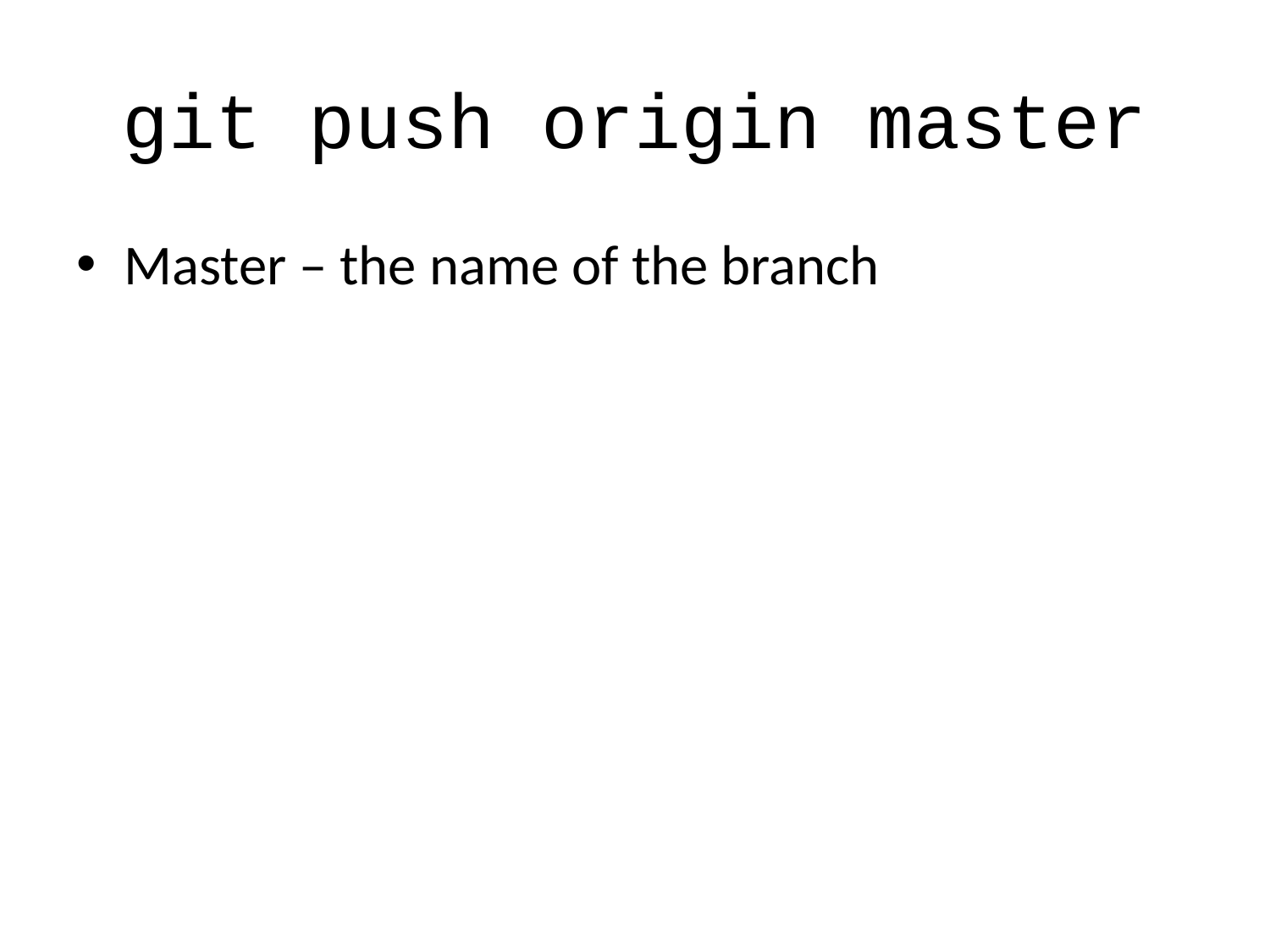

# git push origin master
Master – the name of the branch